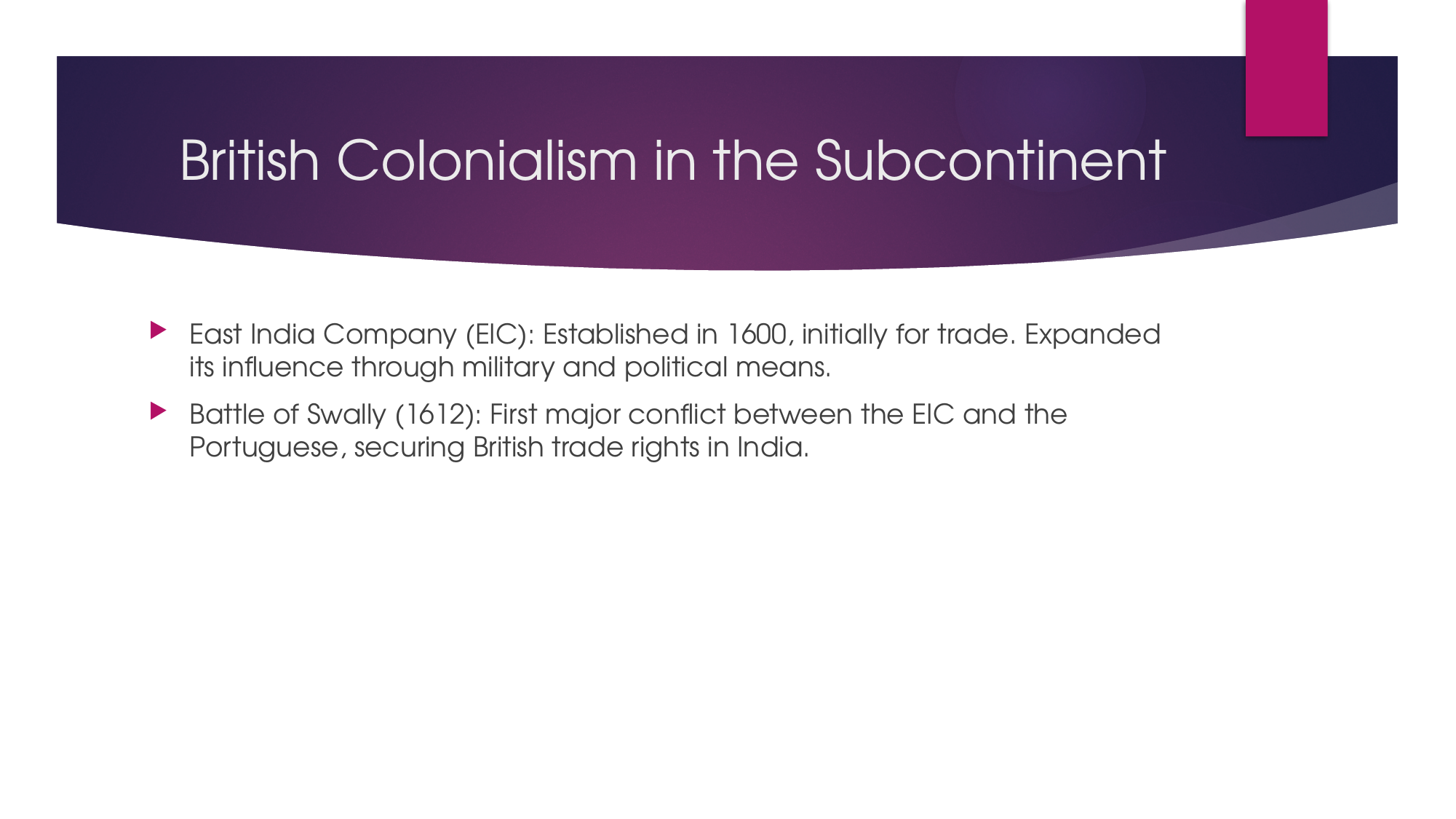

# British Colonialism in the Subcontinent
East India Company (EIC): Established in 1600, initially for trade. Expanded its influence through military and political means.
Battle of Swally (1612): First major conflict between the EIC and the Portuguese, securing British trade rights in India.